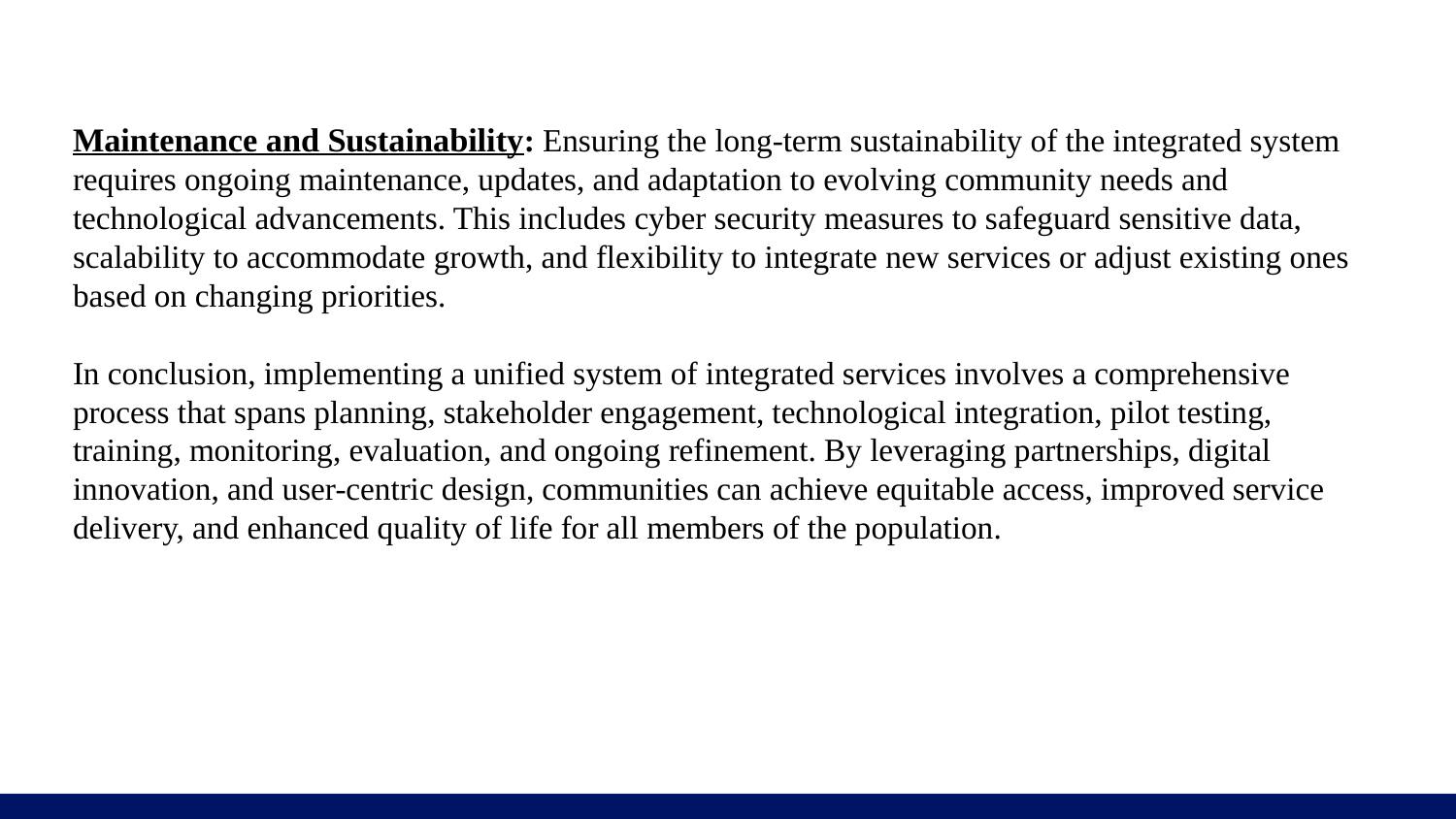

# .
Maintenance and Sustainability: Ensuring the long-term sustainability of the integrated system requires ongoing maintenance, updates, and adaptation to evolving community needs and technological advancements. This includes cyber security measures to safeguard sensitive data, scalability to accommodate growth, and flexibility to integrate new services or adjust existing ones based on changing priorities.

In conclusion, implementing a unified system of integrated services involves a comprehensive process that spans planning, stakeholder engagement, technological integration, pilot testing, training, monitoring, evaluation, and ongoing refinement. By leveraging partnerships, digital innovation, and user-centric design, communities can achieve equitable access, improved service delivery, and enhanced quality of life for all members of the population.